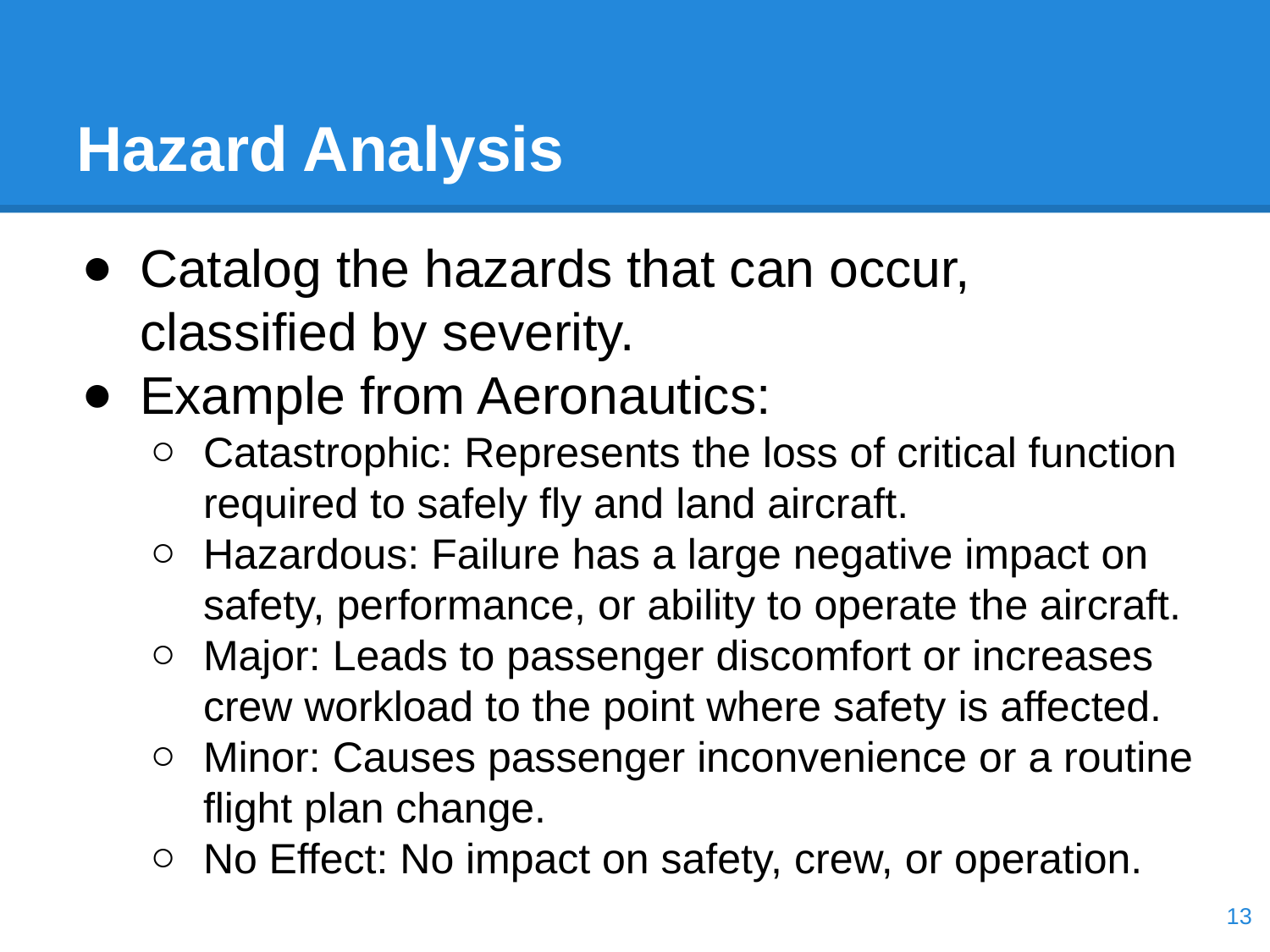

# Hazard Analysis
Catalog the hazards that can occur, classified by severity.
Example from Aeronautics:
Catastrophic: Represents the loss of critical function required to safely fly and land aircraft.
Hazardous: Failure has a large negative impact on safety, performance, or ability to operate the aircraft.
Major: Leads to passenger discomfort or increases crew workload to the point where safety is affected.
Minor: Causes passenger inconvenience or a routine flight plan change.
No Effect: No impact on safety, crew, or operation.
13